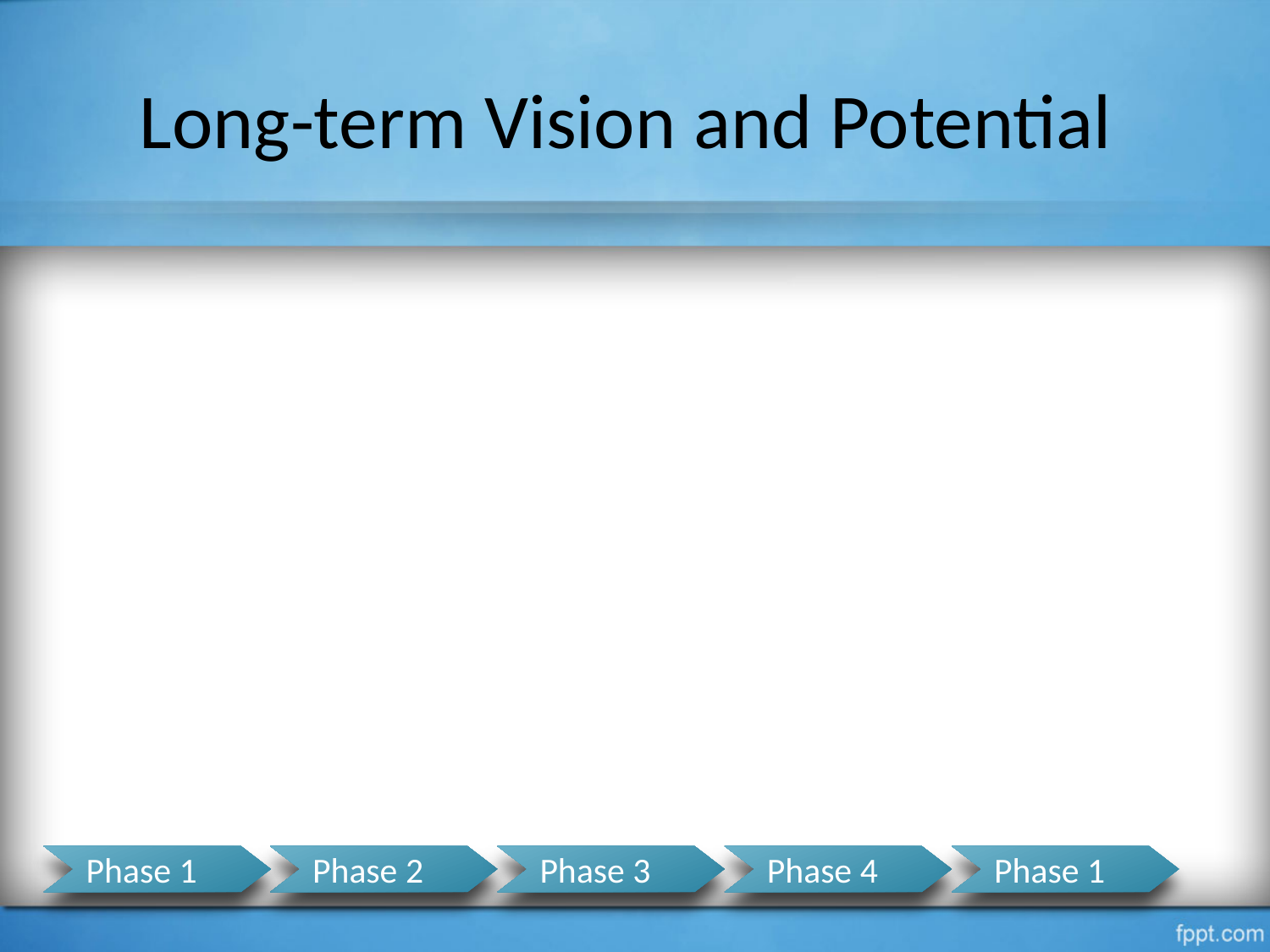

# Long-term Vision and Potential

Phase 1
Phase 2
Phase 3
Phase 4
Phase 1